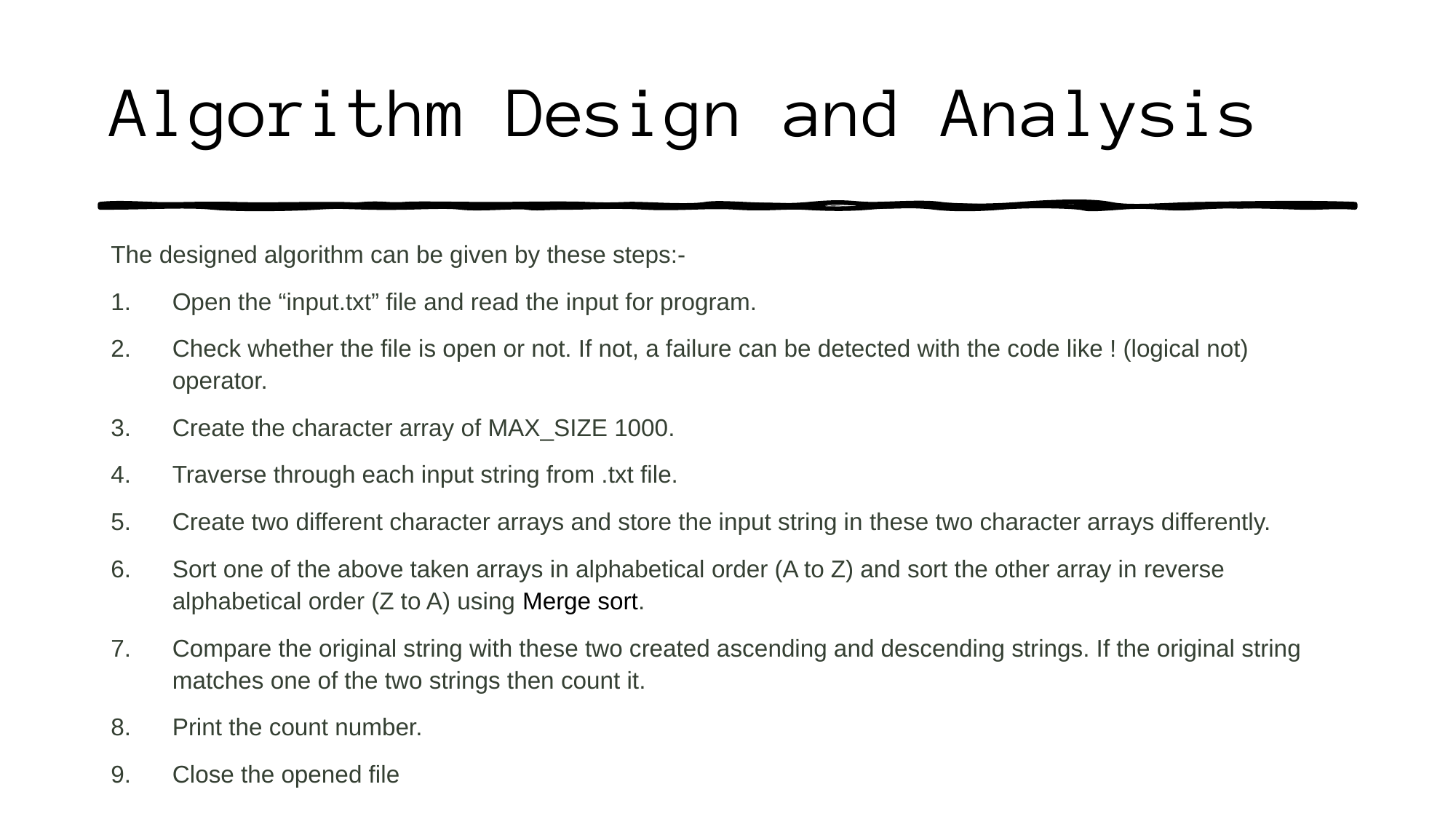

# Algorithm Design and Analysis
The designed algorithm can be given by these steps:-
Open the “input.txt” file and read the input for program.
Check whether the file is open or not. If not, a failure can be detected with the code like ! (logical not) operator.
Create the character array of MAX_SIZE 1000.
Traverse through each input string from .txt file.
Create two different character arrays and store the input string in these two character arrays differently.
Sort one of the above taken arrays in alphabetical order (A to Z) and sort the other array in reverse alphabetical order (Z to A) using Merge sort.
Compare the original string with these two created ascending and descending strings. If the original string matches one of the two strings then count it.
Print the count number.
Close the opened file